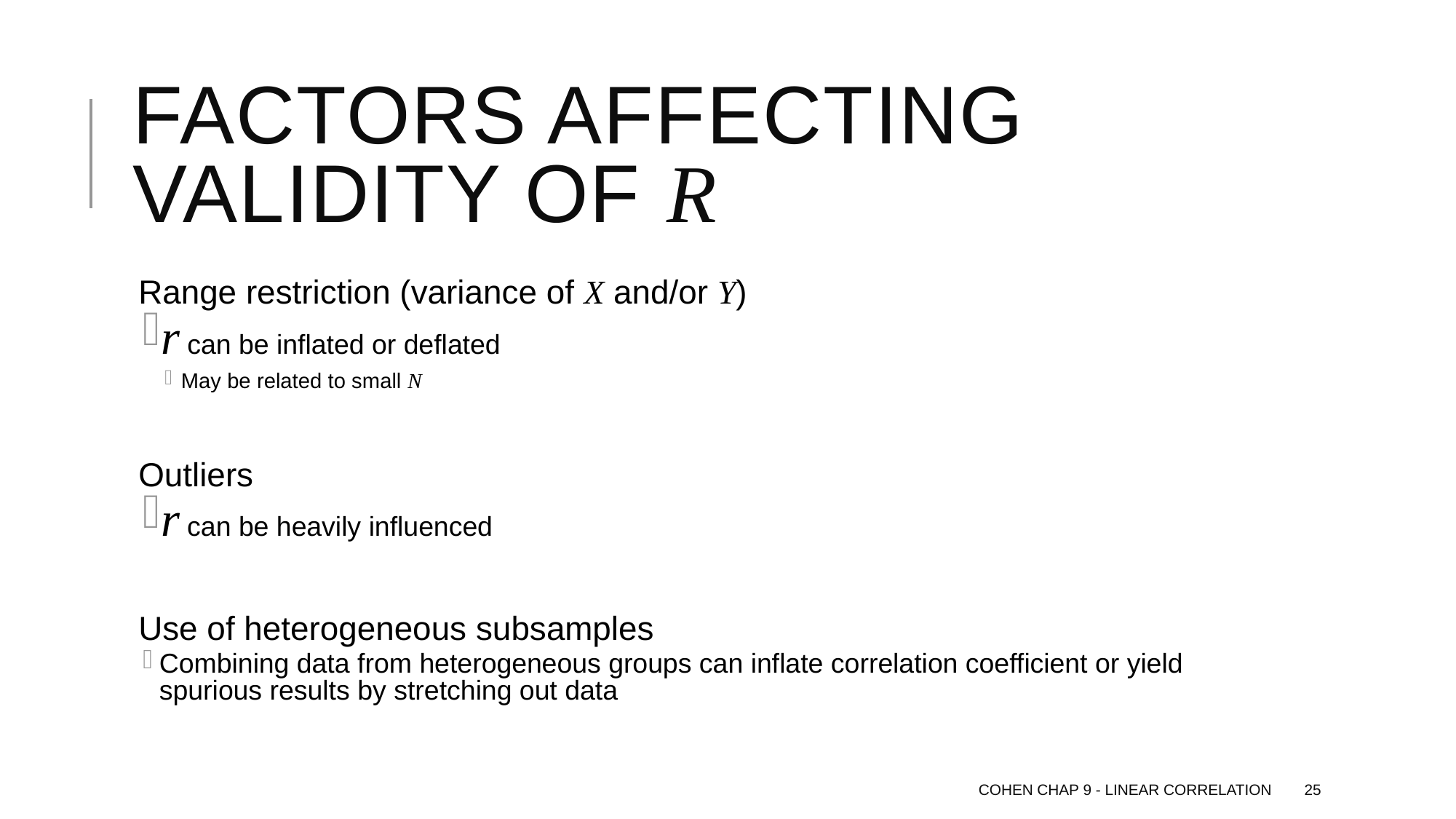

# Factors Affecting Validity of r
Range restriction (variance of X and/or Y)
r can be inflated or deflated
May be related to small N

Outliers
r can be heavily influenced

Use of heterogeneous subsamples
Combining data from heterogeneous groups can inflate correlation coefficient or yield spurious results by stretching out data

Cohen Chap 9 - Linear Correlation
25